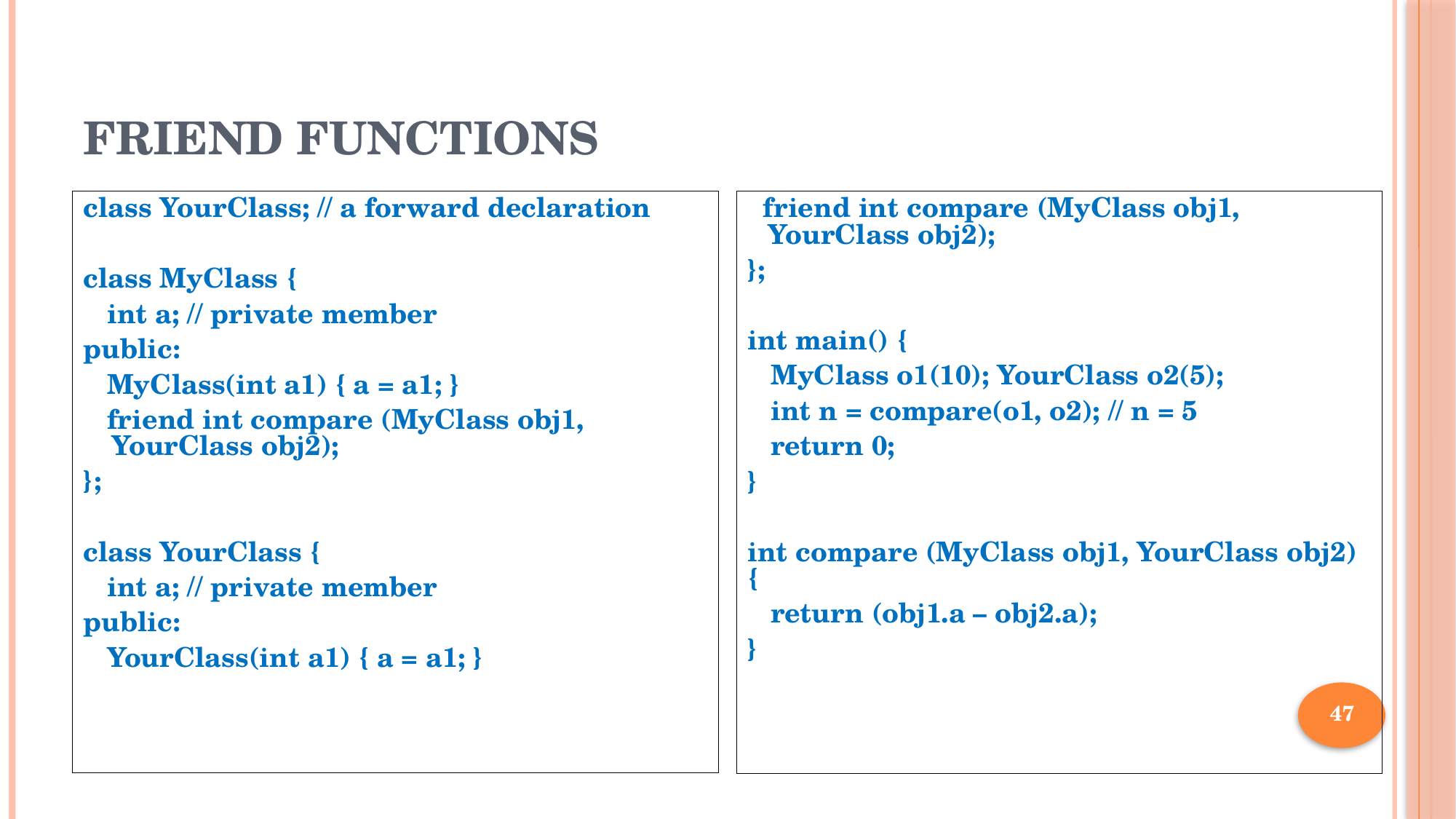

# Friend Functions
class YourClass; // a forward declaration

class MyClass {
   int a; // private member
public:
   MyClass(int a1) { a = a1; }
   friend int compare (MyClass obj1,   YourClass obj2);
};

class YourClass {
   int a; // private member
public:
   YourClass(int a1) { a = a1; }

  friend int compare (MyClass obj1, YourClass obj2);
};

int main() {
   MyClass o1(10); YourClass o2(5);
   int n = compare(o1, o2); // n = 5
   return 0;
}

int compare (MyClass obj1, YourClass obj2) {
   return (obj1.a – obj2.a);
}
47